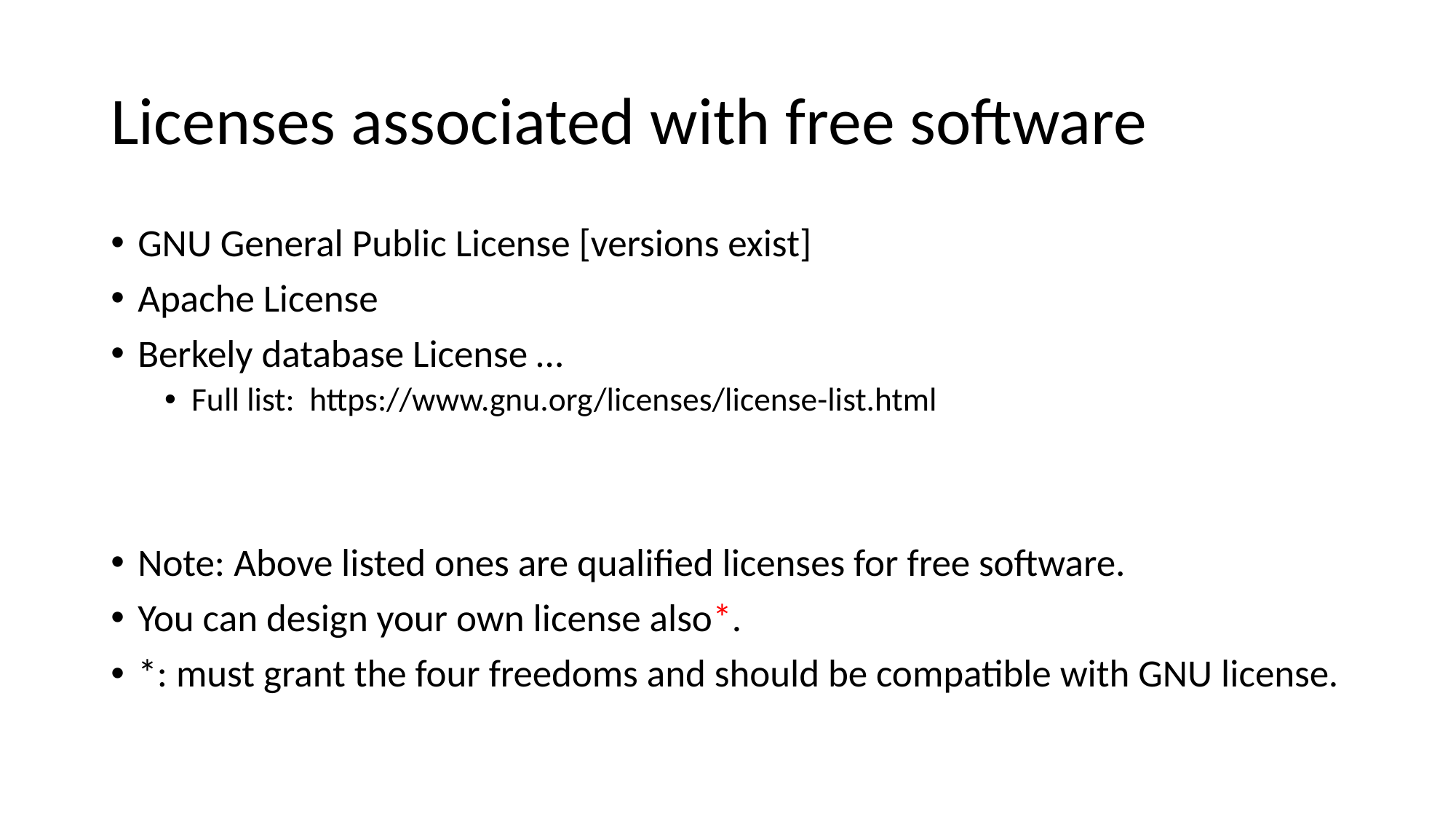

# Licenses associated with free software
GNU General Public License [versions exist]
Apache License
Berkely database License …
Full list:  https://www.gnu.org/licenses/license-list.html

Note: Above listed ones are qualified licenses for free software.
You can design your own license also*.
*: must grant the four freedoms and should be compatible with GNU license.